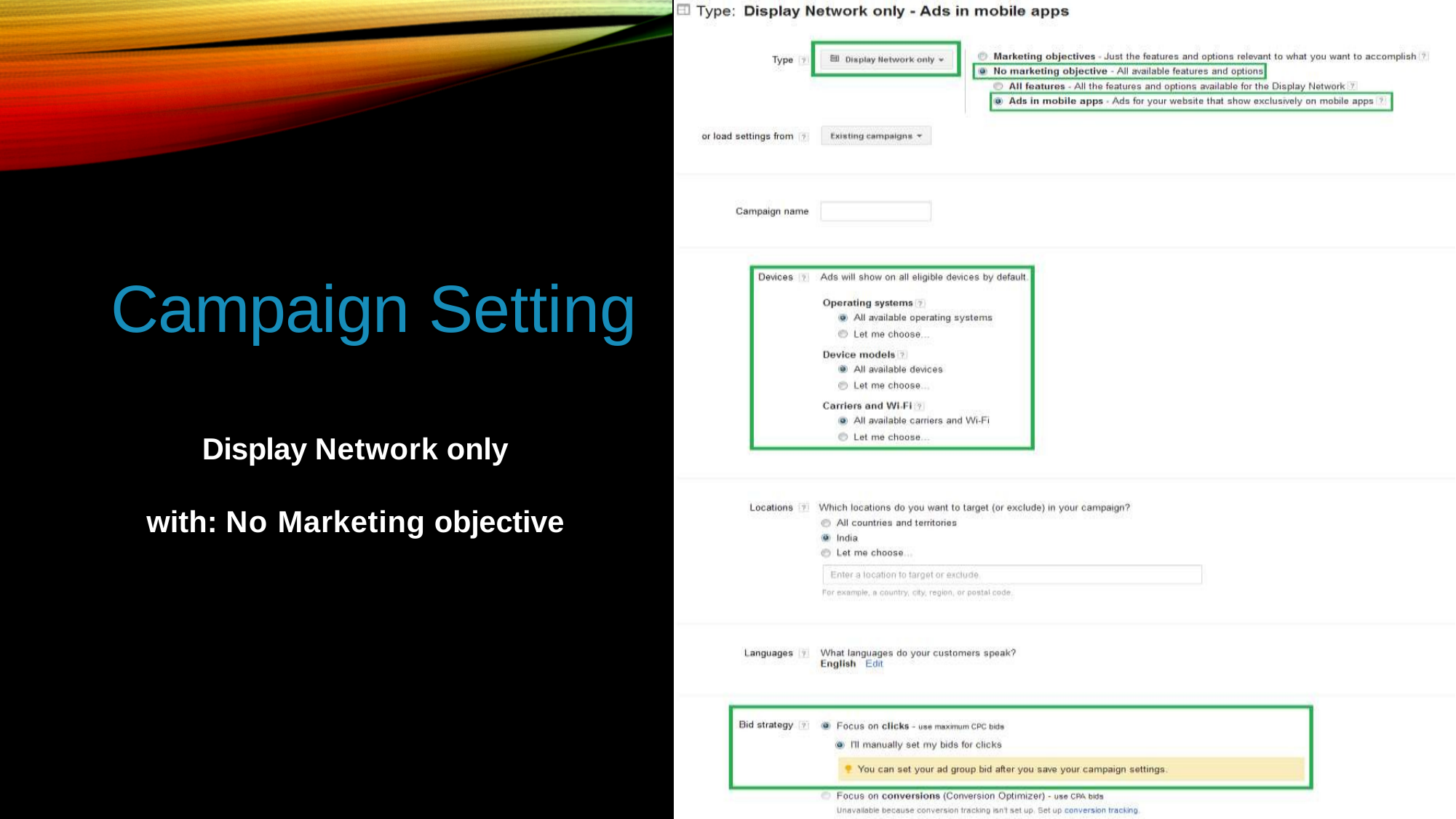

Campaign Setting
Display Network only
with: No Marketing objective